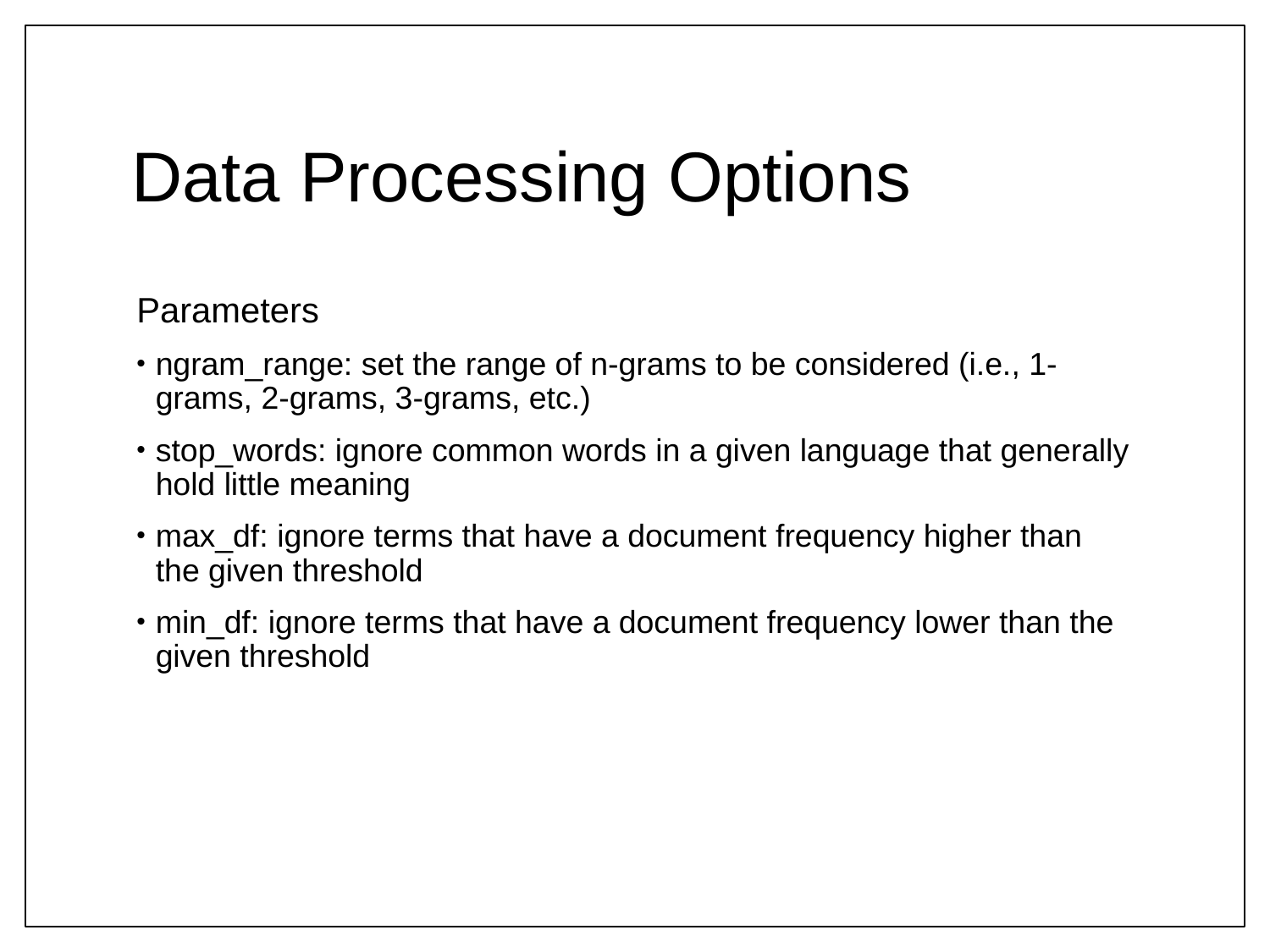

# Data Processing Options
Parameters
ngram_range: set the range of n-grams to be considered (i.e., 1-grams, 2-grams, 3-grams, etc.)
stop_words: ignore common words in a given language that generally hold little meaning
max_df: ignore terms that have a document frequency higher than the given threshold
min_df: ignore terms that have a document frequency lower than the given threshold